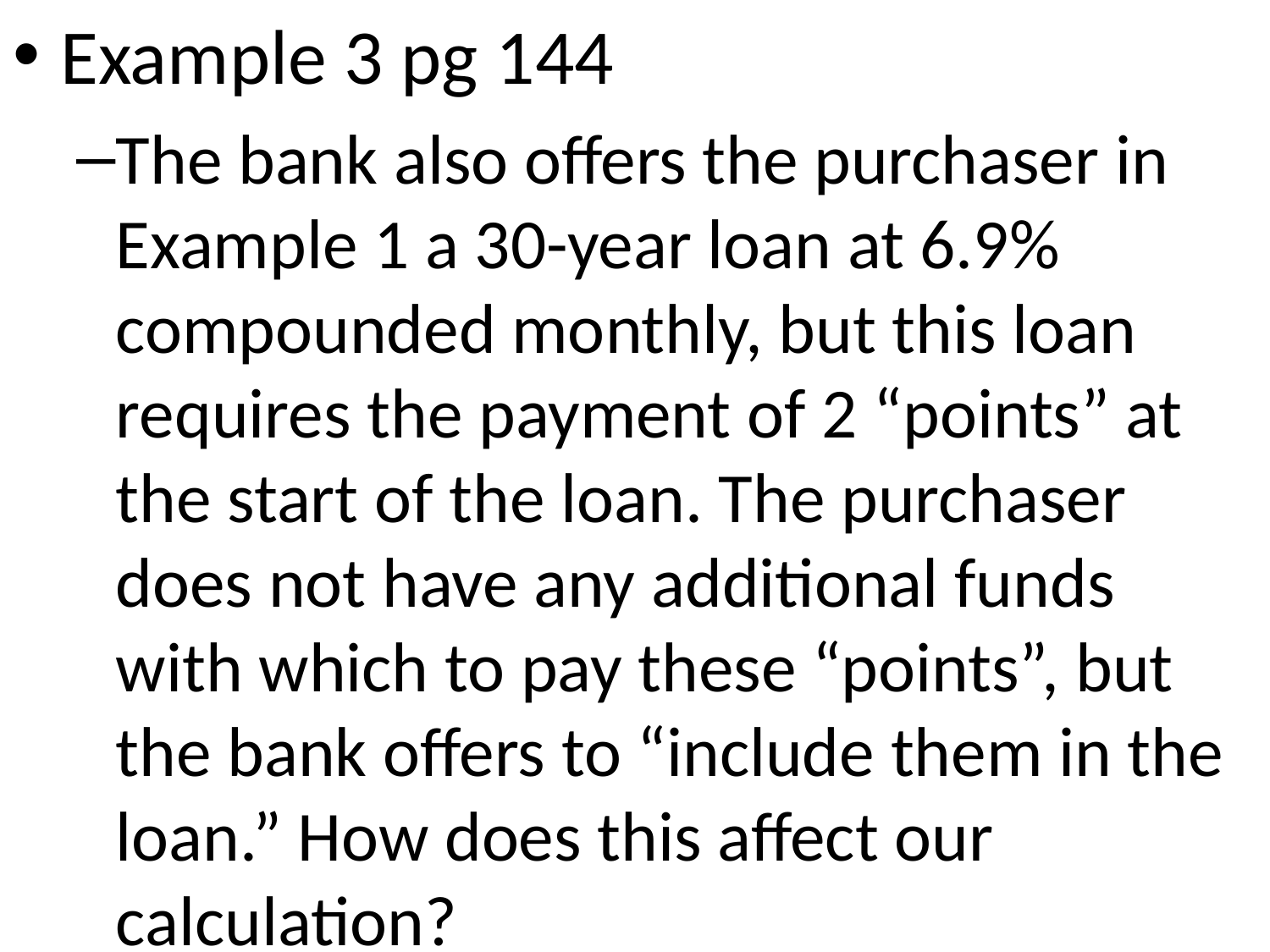

Example 3 pg 144
The bank also offers the purchaser in Example 1 a 30-year loan at 6.9% compounded monthly, but this loan requires the payment of 2 “points” at the start of the loan. The purchaser does not have any additional funds with which to pay these “points”, but the bank offers to “include them in the loan.” How does this affect our calculation?